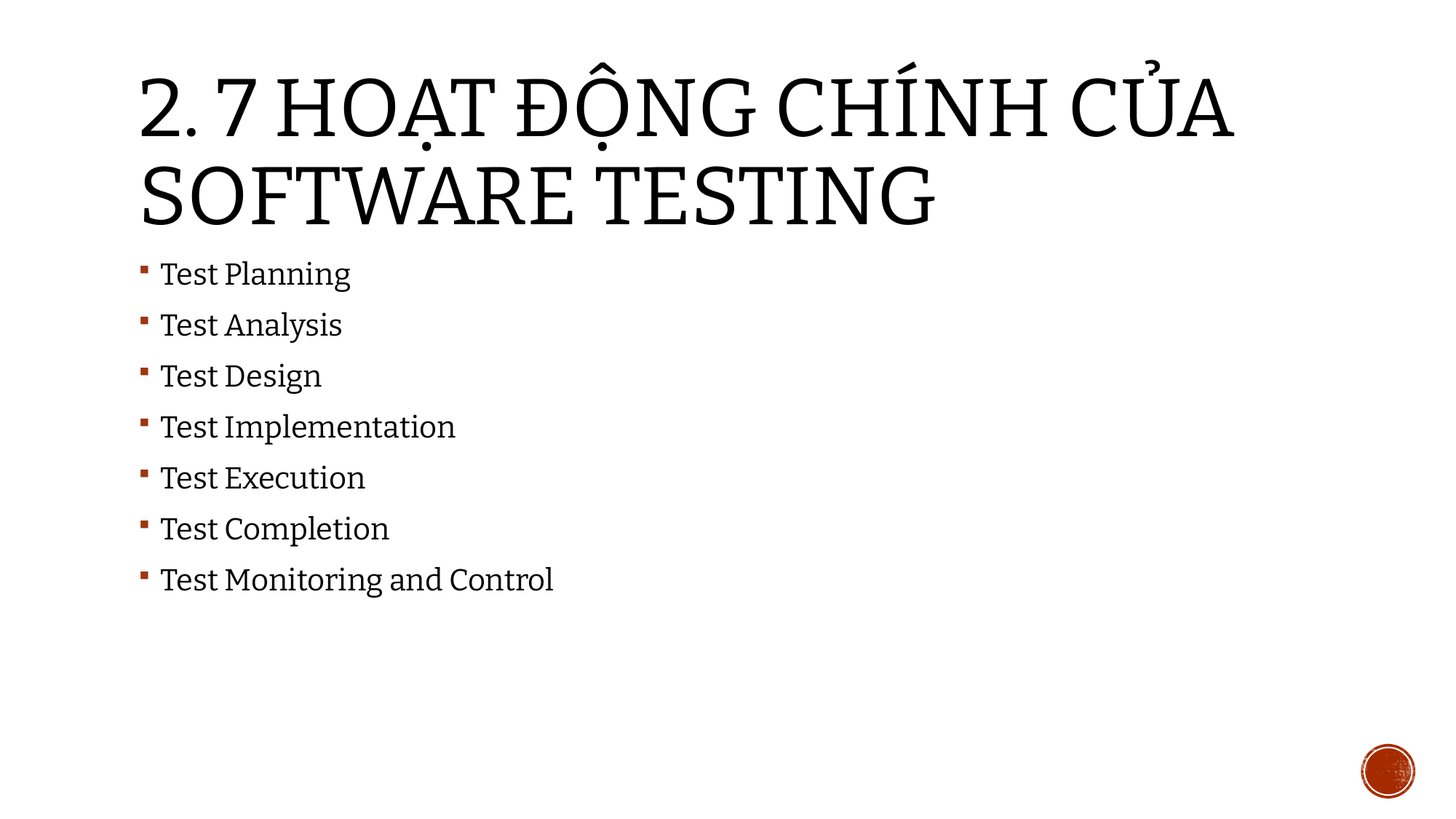

# 2. 7 hoạt động chính của software testing
Test Planning
Test Analysis
Test Design
Test Implementation
Test Execution
Test Completion
Test Monitoring and Control